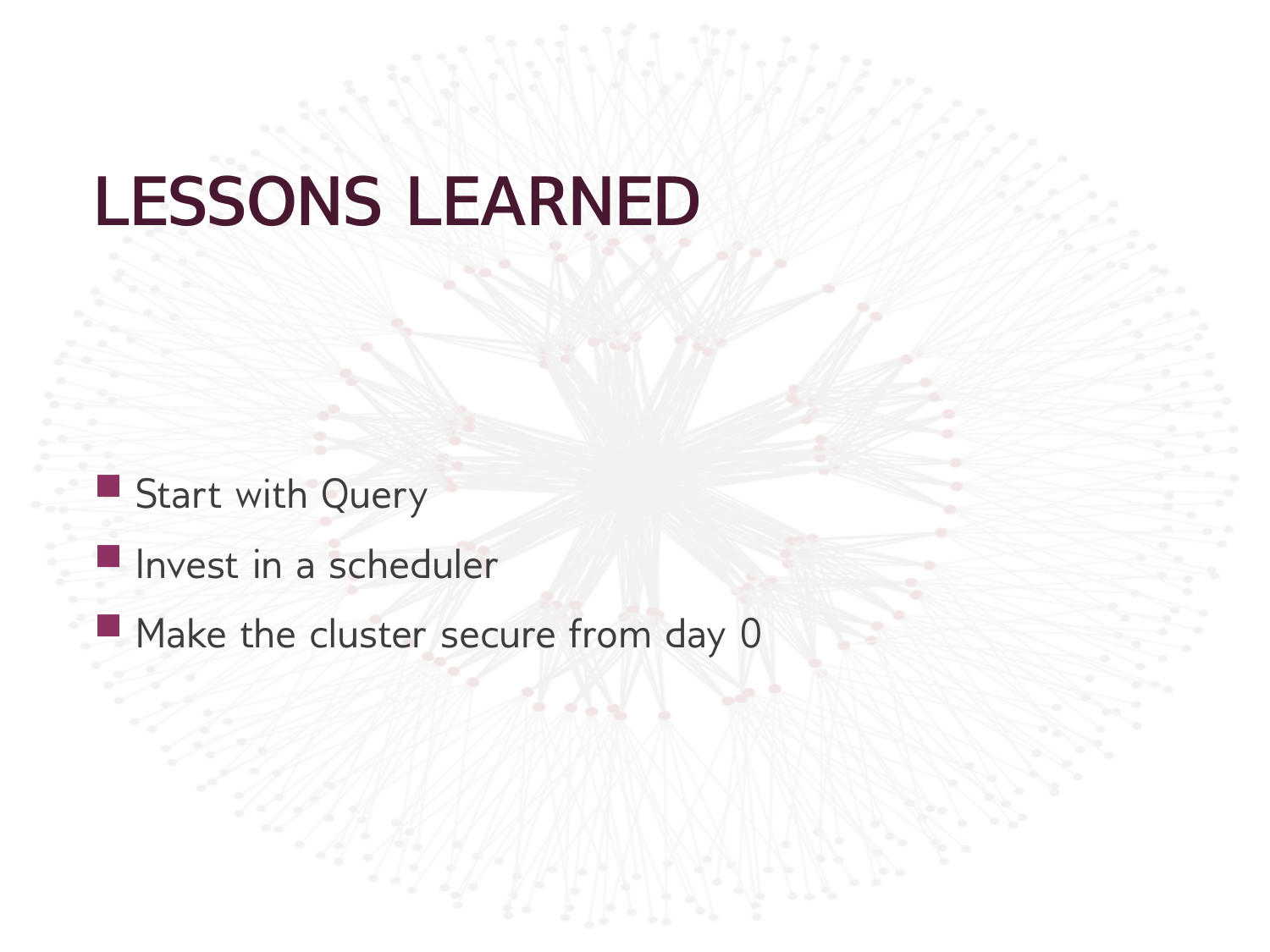

# Lessons Learned
Start with Query
Invest in a scheduler
Make the cluster secure from day 0